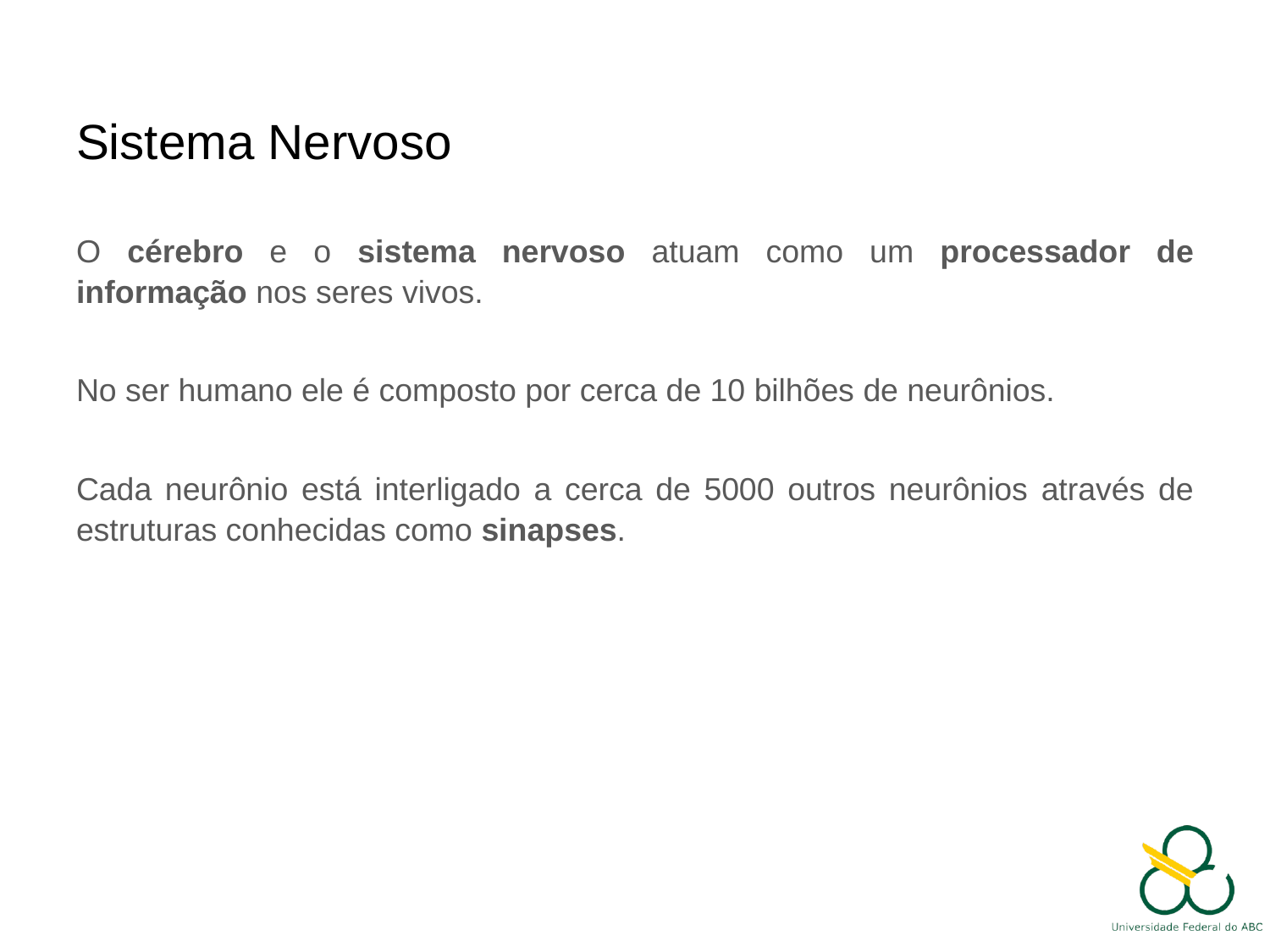

# Sistema Nervoso
O cérebro e o sistema nervoso atuam como um processador de informação nos seres vivos.

No ser humano ele é composto por cerca de 10 bilhões de neurônios.

Cada neurônio está interligado a cerca de 5000 outros neurônios através de estruturas conhecidas como sinapses.